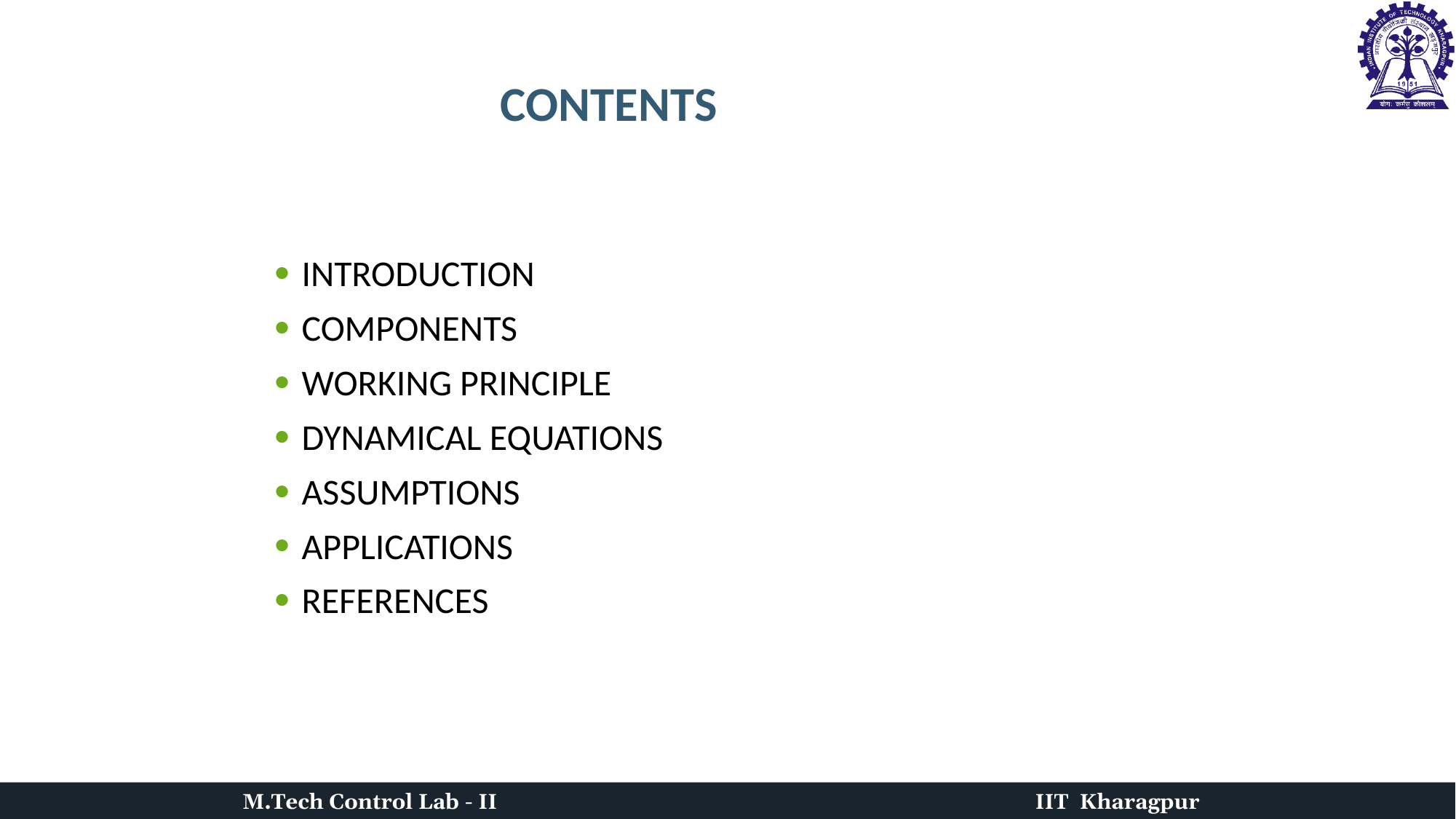

3
# CONTENTS
INTRODUCTION
COMPONENTS
WORKING PRINCIPLE
DYNAMICAL EQUATIONS
ASSUMPTIONS
APPLICATIONS
REFERENCES